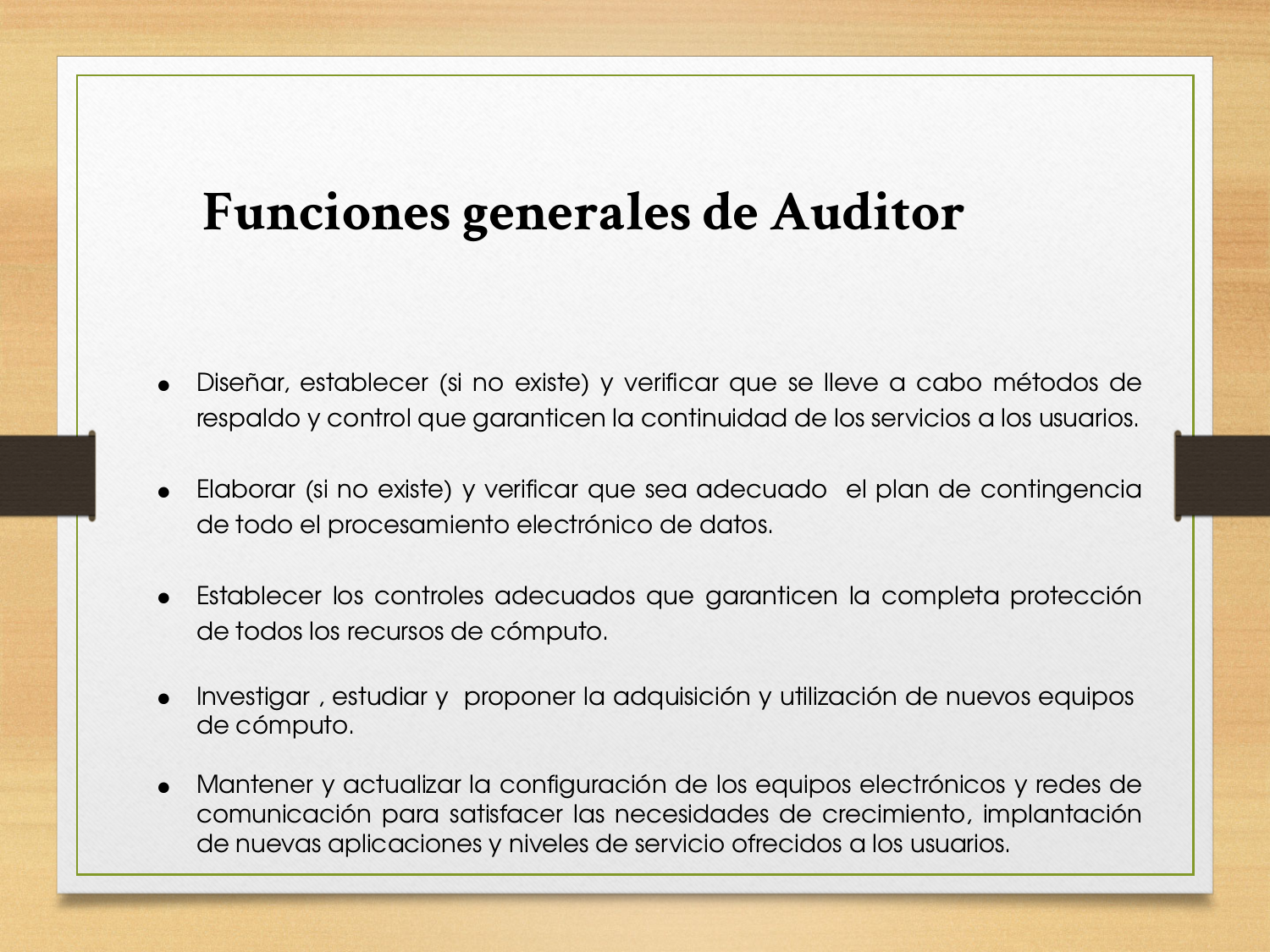

Funciones generales de Auditor

Diseñar, establecer (si no existe) y verificar que se lleve a cabo métodos de respaldo y control que garanticen la continuidad de los servicios a los usuarios.

Elaborar (si no existe) y verificar que sea adecuado  el plan de contingencia de todo el procesamiento electrónico de datos.

Establecer los controles adecuados que garanticen la completa protección de todos los recursos de cómputo.

Investigar , estudiar y  proponer la adquisición y utilización de nuevos equipos  de cómputo.

Mantener y actualizar la configuración de los equipos electrónicos y redes de comunicación para satisfacer las necesidades de crecimiento, implantación de nuevas aplicaciones y niveles de servicio ofrecidos a los usuarios.